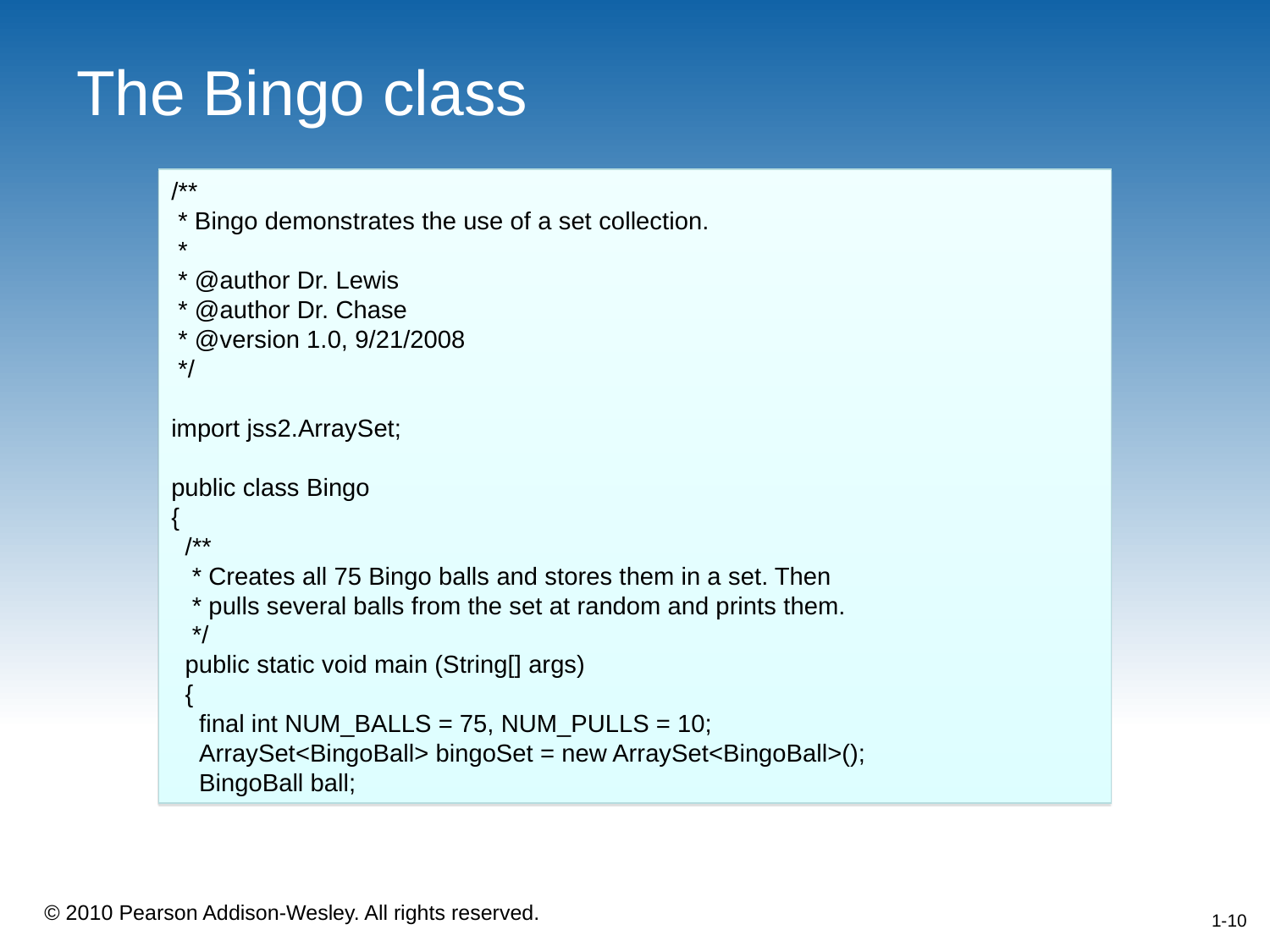

# The Bingo class
/**
 * Bingo demonstrates the use of a set collection.
 *
 * @author Dr. Lewis
 * @author Dr. Chase
 * @version 1.0, 9/21/2008
 */

import jss2.ArraySet;

public class Bingo
{
  /**
   * Creates all 75 Bingo balls and stores them in a set. Then
   * pulls several balls from the set at random and prints them.
   */
  public static void main (String[] args)
  {
    final int NUM_BALLS = 75, NUM_PULLS = 10;
    ArraySet<BingoBall> bingoSet = new ArraySet<BingoBall>();
    BingoBall ball;
1-10